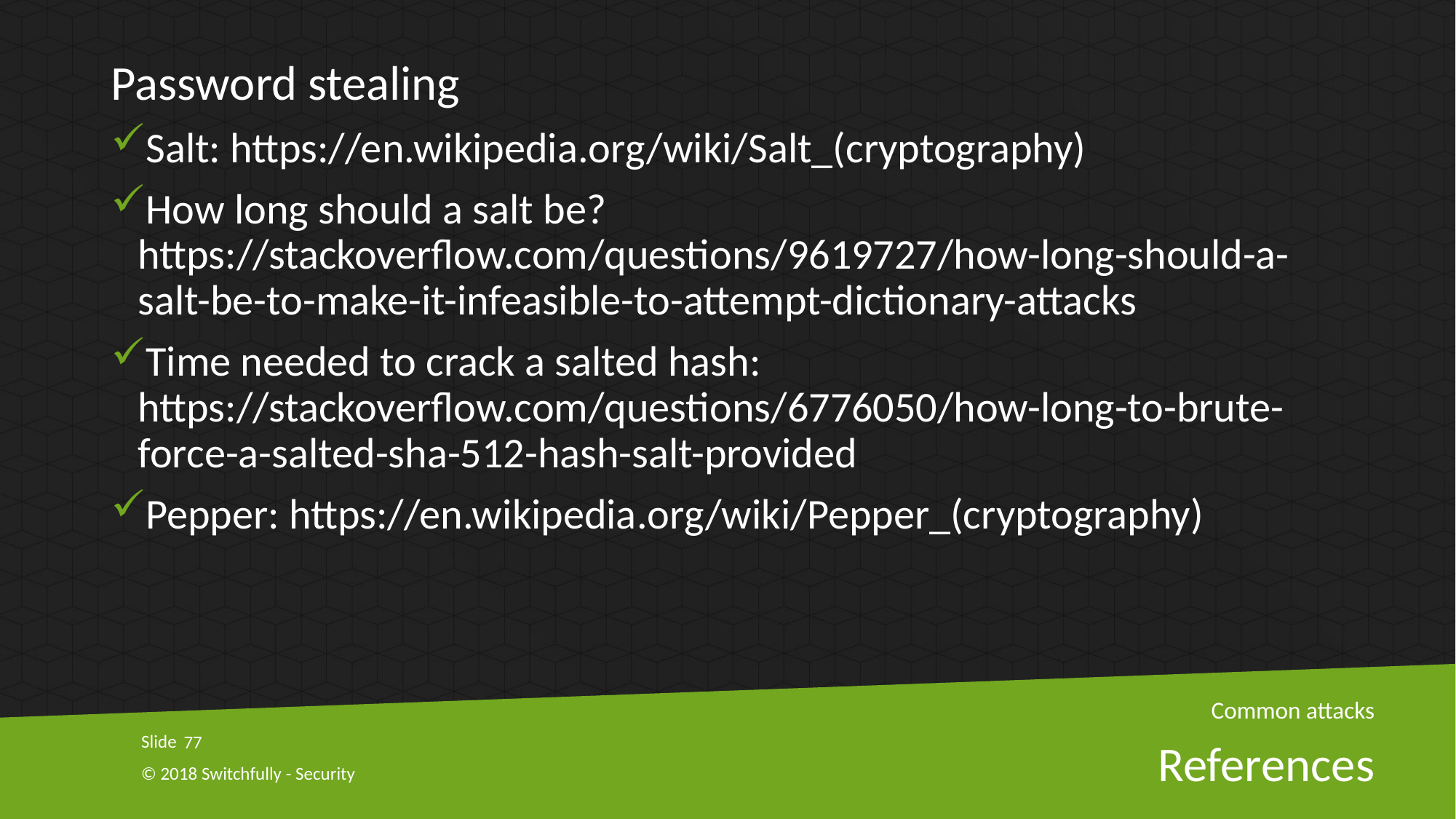

Password stealing
Salt: https://en.wikipedia.org/wiki/Salt_(cryptography)
How long should a salt be? https://stackoverflow.com/questions/9619727/how-long-should-a-salt-be-to-make-it-infeasible-to-attempt-dictionary-attacks
Time needed to crack a salted hash: https://stackoverflow.com/questions/6776050/how-long-to-brute-force-a-salted-sha-512-hash-salt-provided
Pepper: https://en.wikipedia.org/wiki/Pepper_(cryptography)

Common attacks
77
# References
© 2018 Switchfully - Security